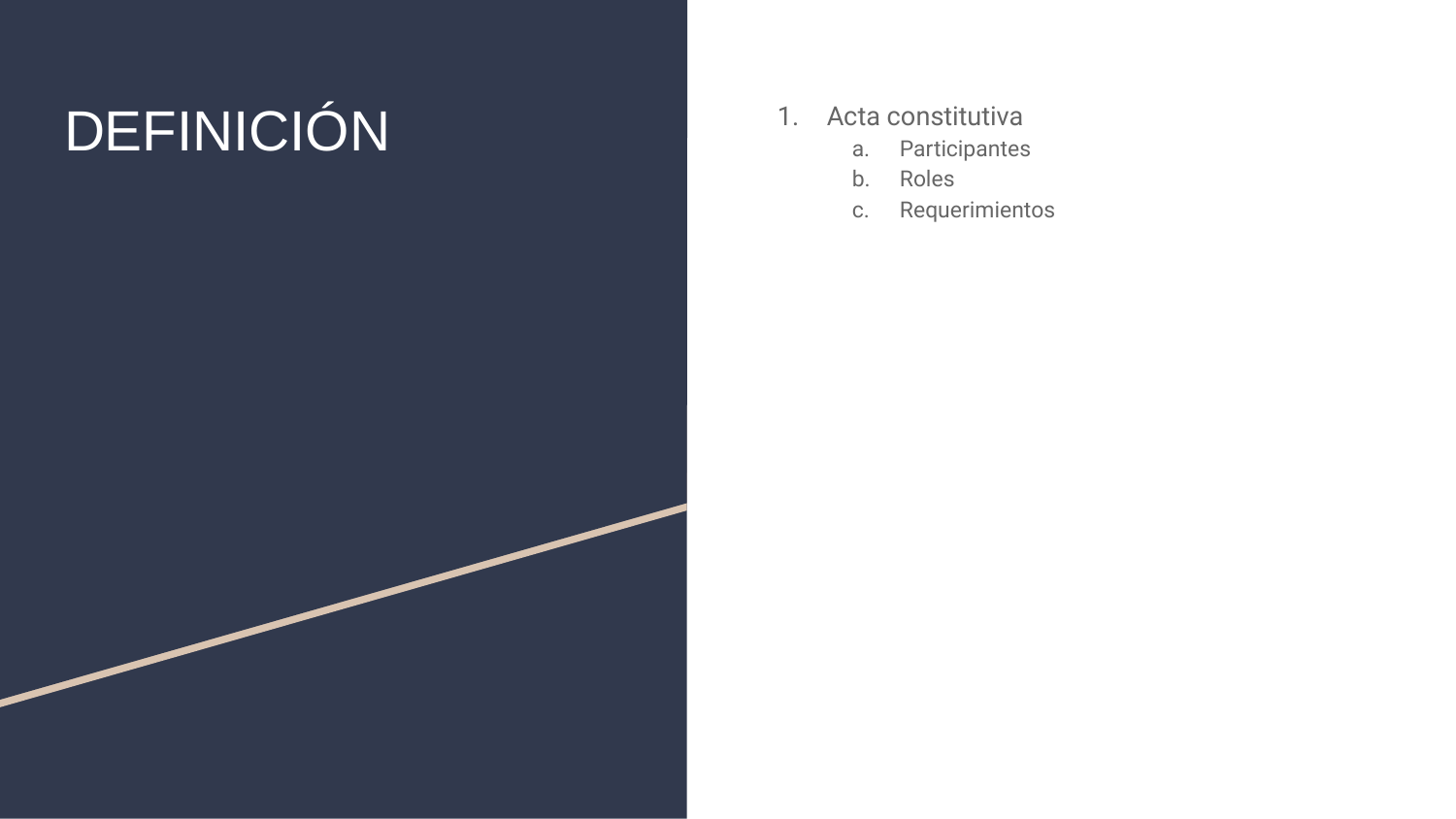

# DEFINICIÓN
Acta constitutiva
Participantes
Roles
Requerimientos